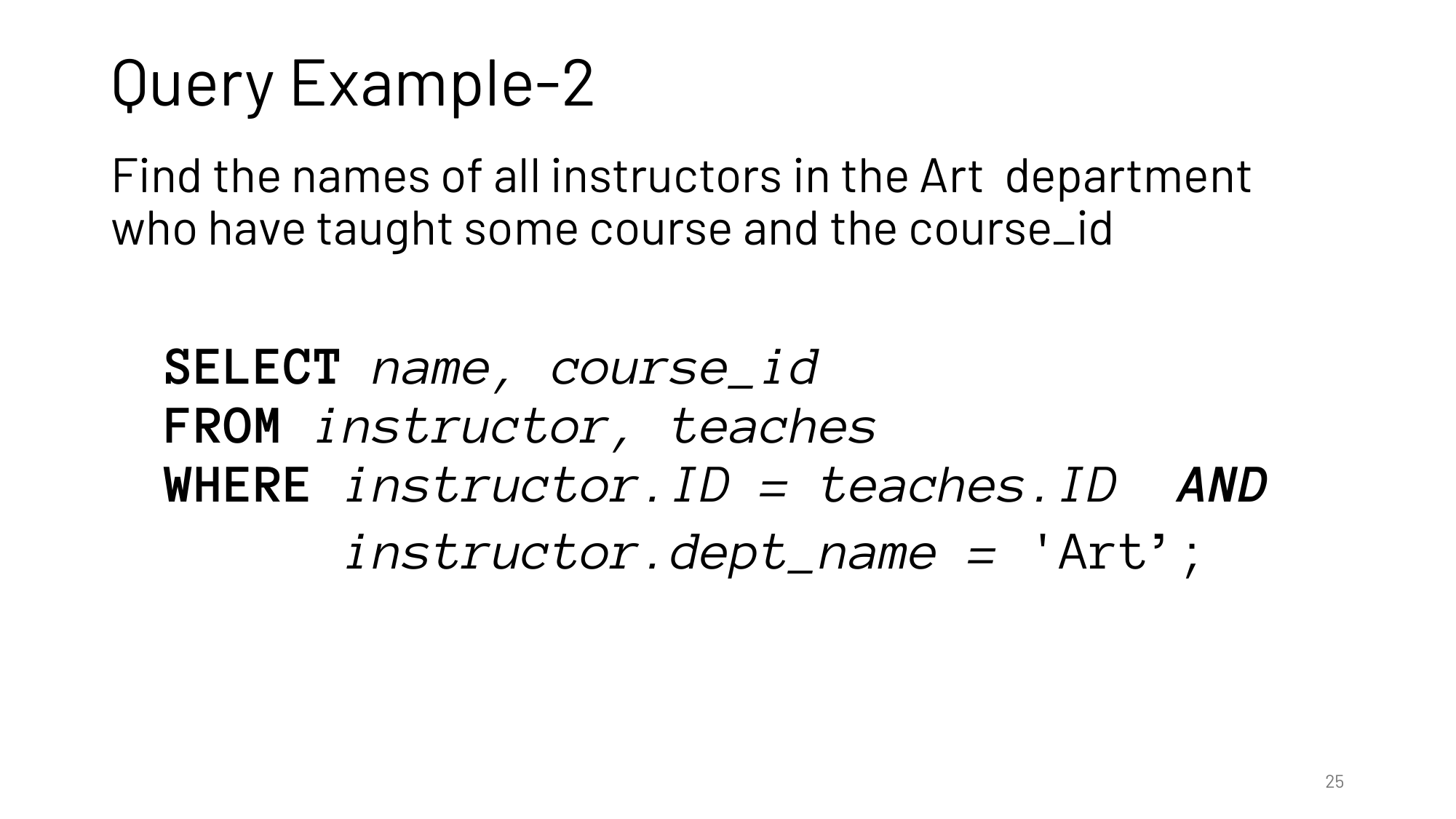

# Query Example-2
Find the names of all instructors in the Art  department who have taught some course and the course_id

SELECT name, course_id
FROM instructor, teaches
WHERE instructor.ID = teaches.ID  AND
      instructor.dept_name = 'Art’;
25